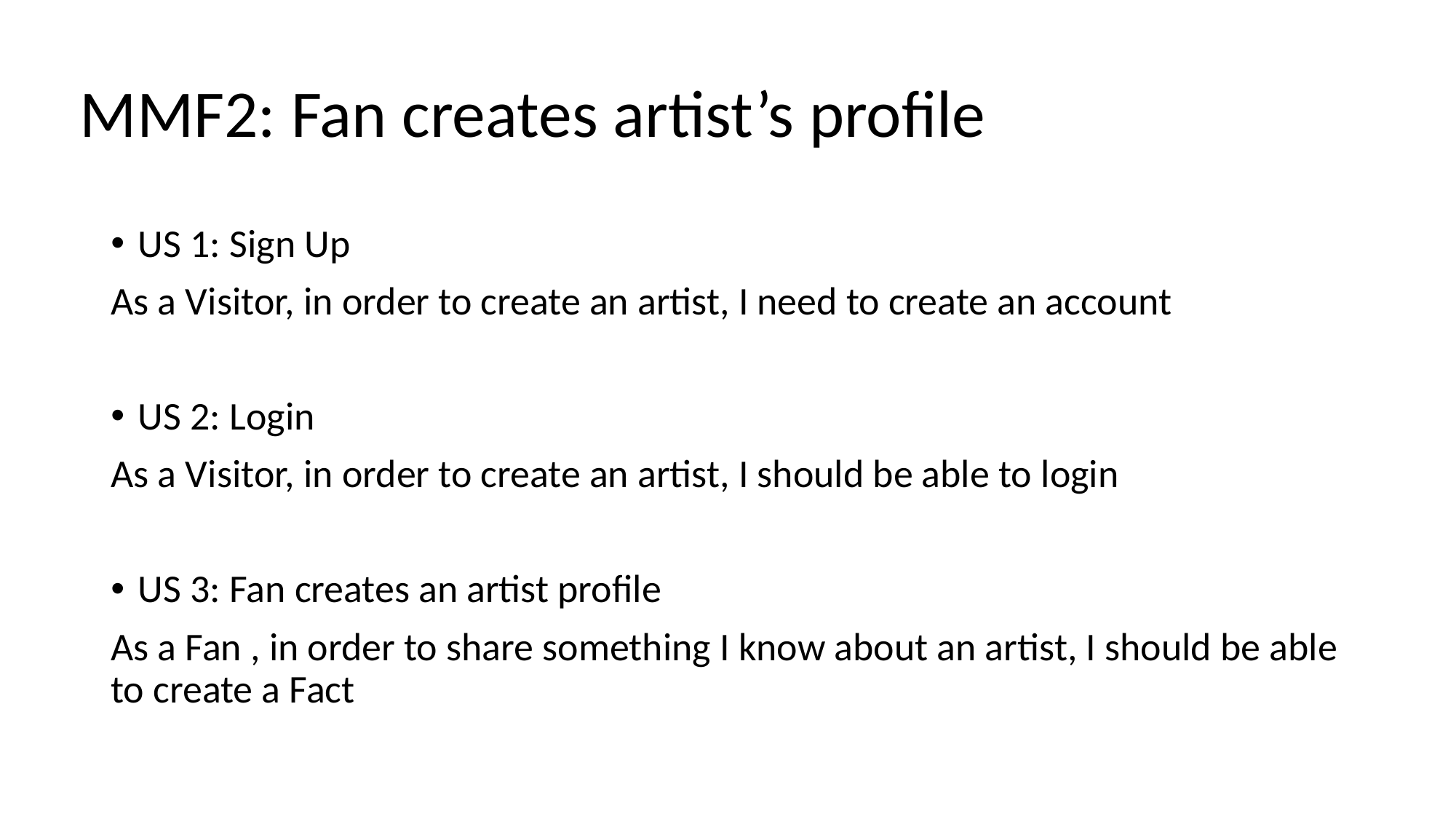

# MMF2: Fan creates artist’s profile
US 1: Sign Up
As a Visitor, in order to create an artist, I need to create an account

US 2: Login
As a Visitor, in order to create an artist, I should be able to login

US 3: Fan creates an artist profile
As a Fan , in order to share something I know about an artist, I should be able to create a Fact